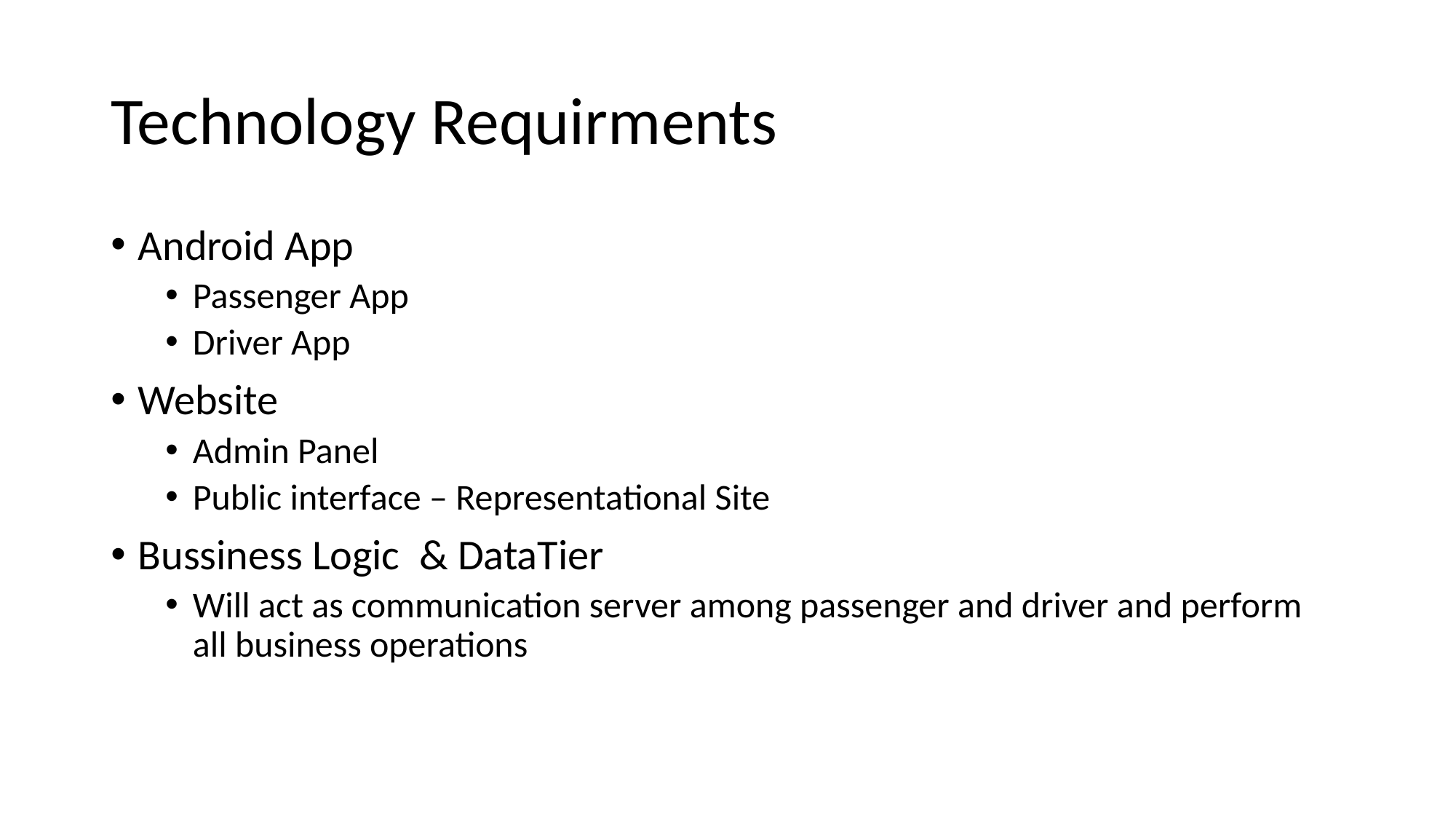

# Technology Requirments
Android App
Passenger App
Driver App
Website
Admin Panel
Public interface – Representational Site
Bussiness Logic  & DataTier
Will act as communication server among passenger and driver and perform all business operations